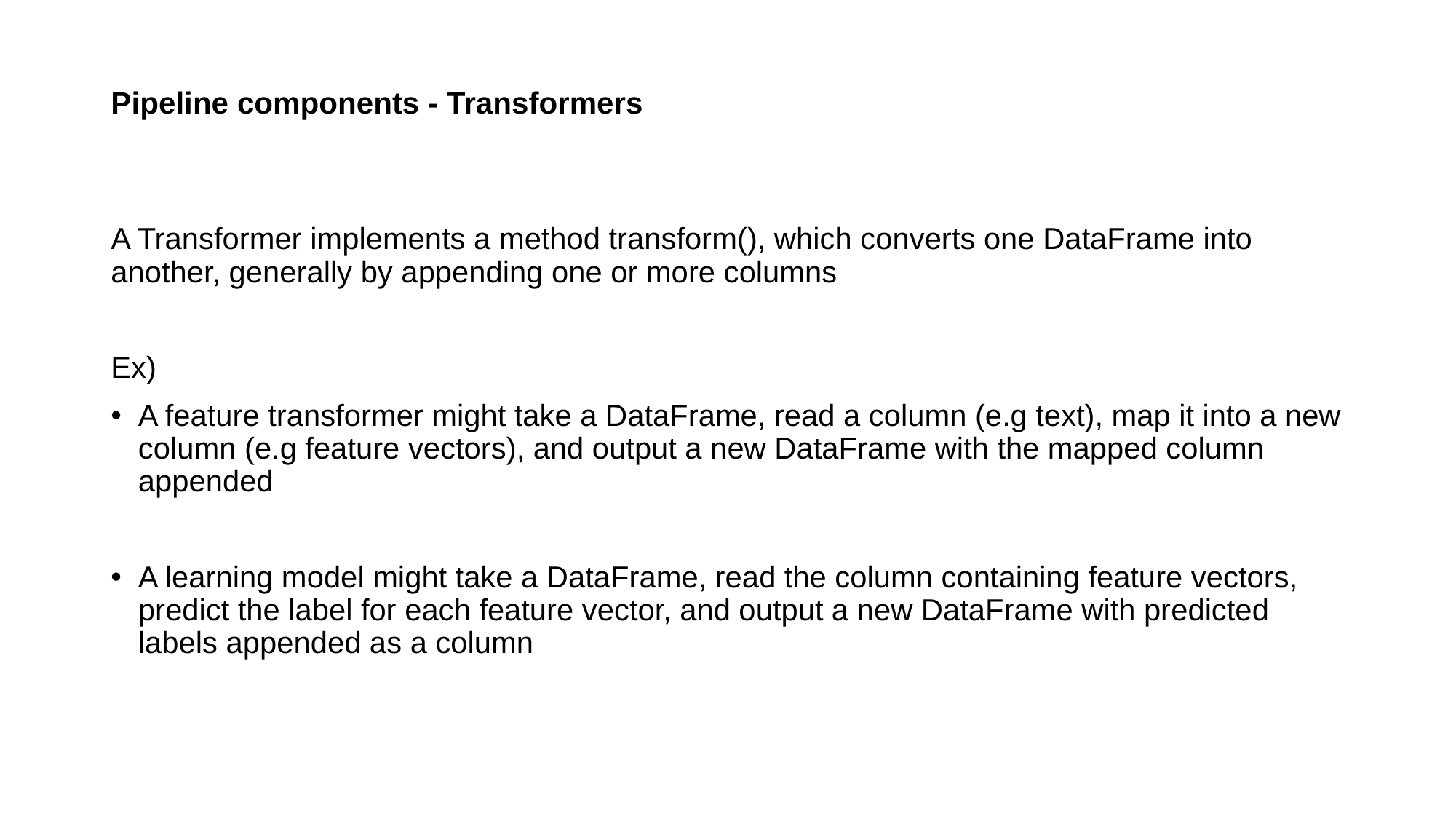

# Pipeline components - Transformers
A Transformer implements a method transform(), which converts one DataFrame into another, generally by appending one or more columns

Ex)
A feature transformer might take a DataFrame, read a column (e.g text), map it into a new column (e.g feature vectors), and output a new DataFrame with the mapped column appended

A learning model might take a DataFrame, read the column containing feature vectors, predict the label for each feature vector, and output a new DataFrame with predicted labels appended as a column